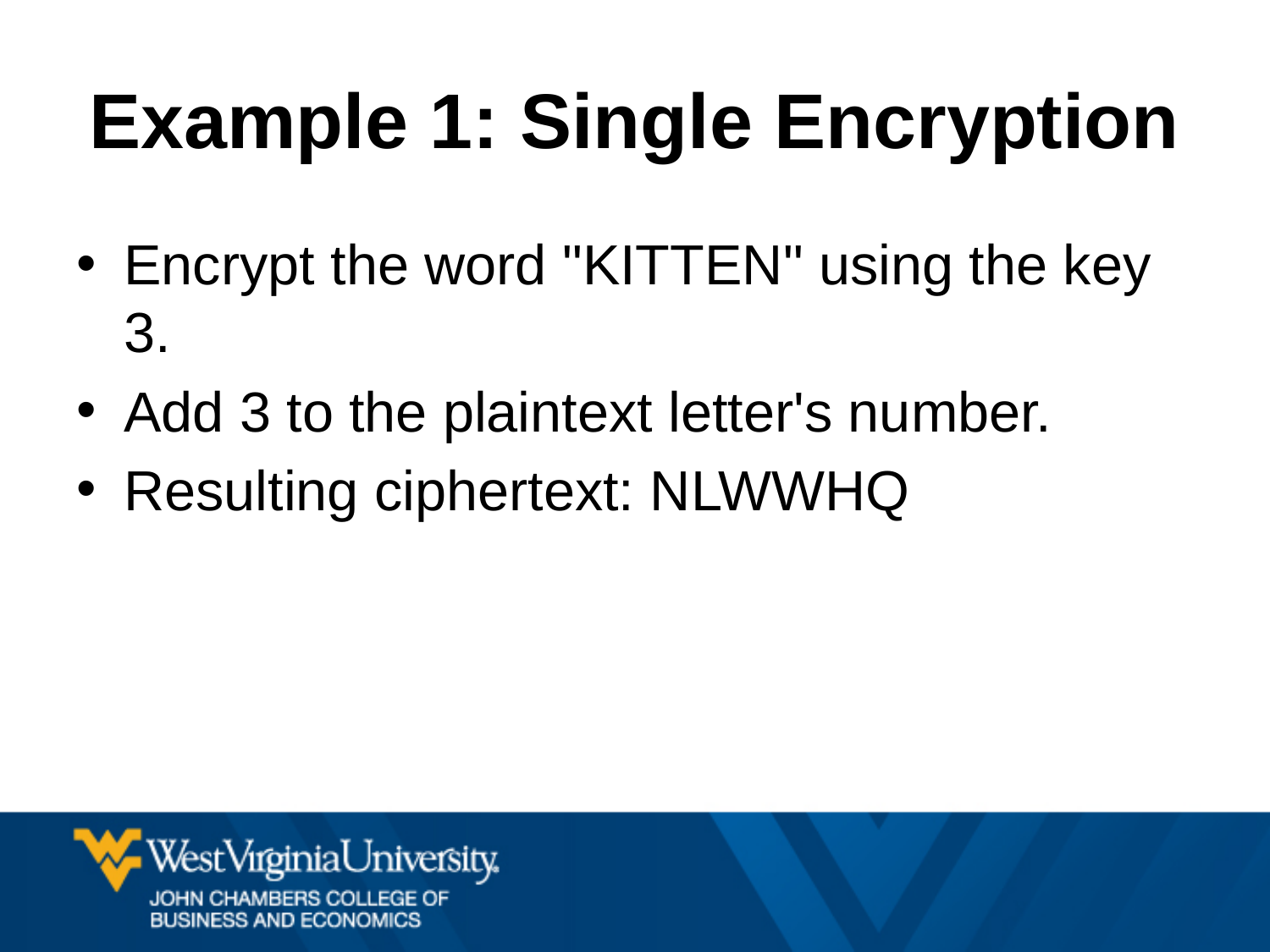

# Example 1: Single Encryption
Encrypt the word "KITTEN" using the key 3.
Add 3 to the plaintext letter's number.
Resulting ciphertext: NLWWHQ